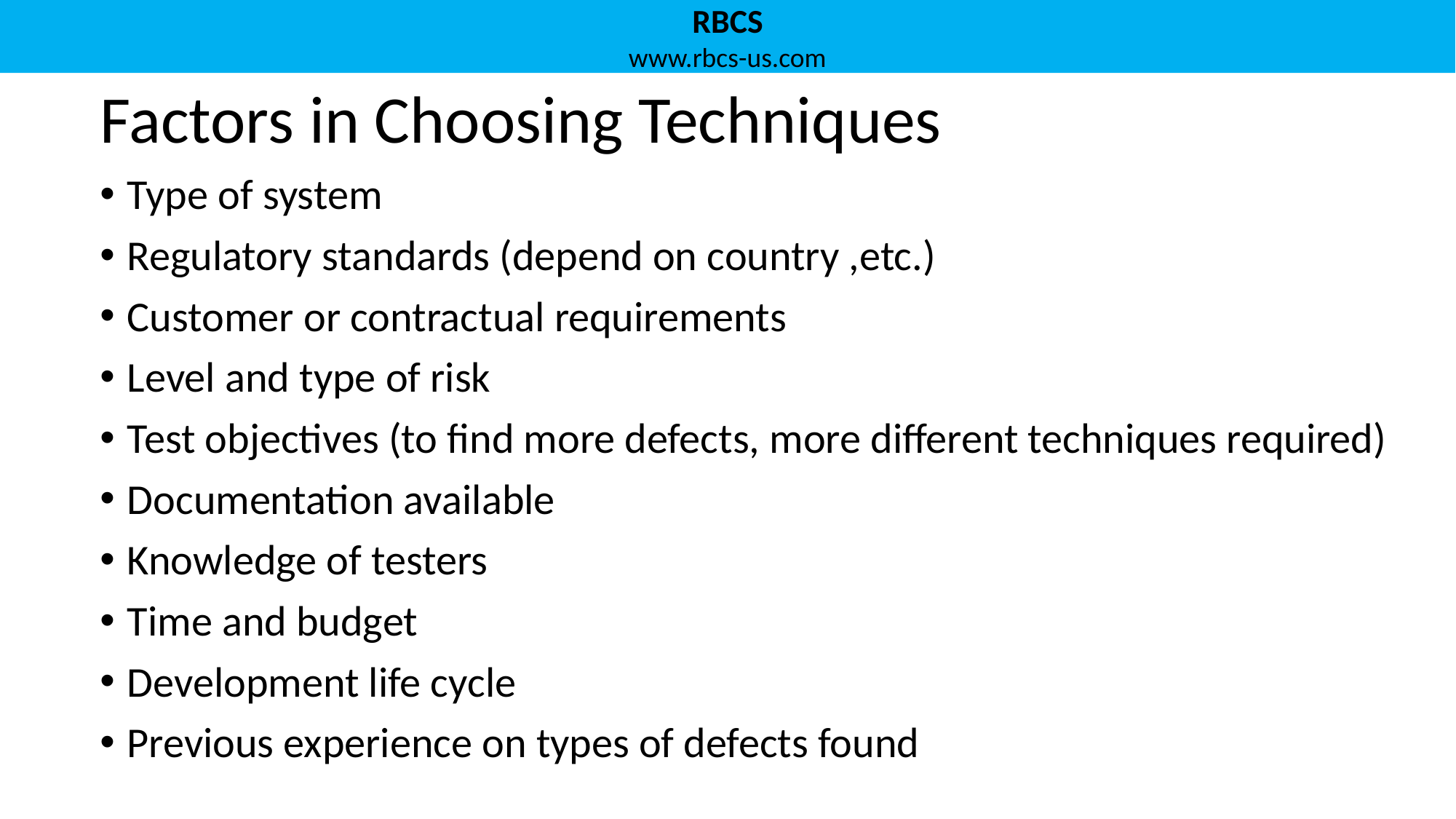

# Factors in Choosing Techniques
Type of system
Regulatory standards (depend on country ,etc.)
Customer or contractual requirements
Level and type of risk
Test objectives (to find more defects, more different techniques required)
Documentation available
Knowledge of testers
Time and budget
Development life cycle
Previous experience on types of defects found